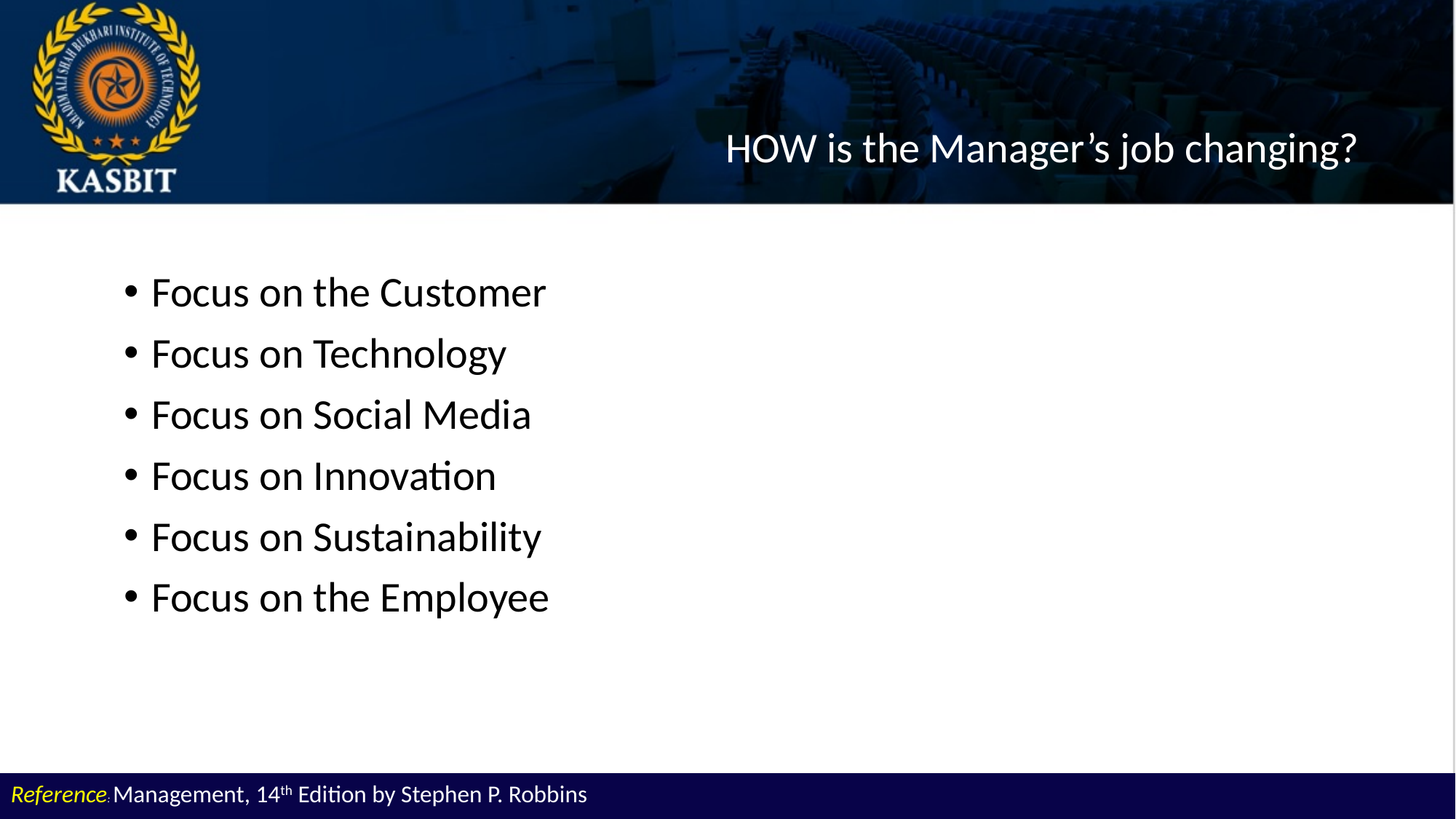

# HOW is the Manager’s job changing?
Focus on the Customer
Focus on Technology
Focus on Social Media
Focus on Innovation
Focus on Sustainability
Focus on the Employee
Reference: Management, 14th Edition by Stephen P. Robbins